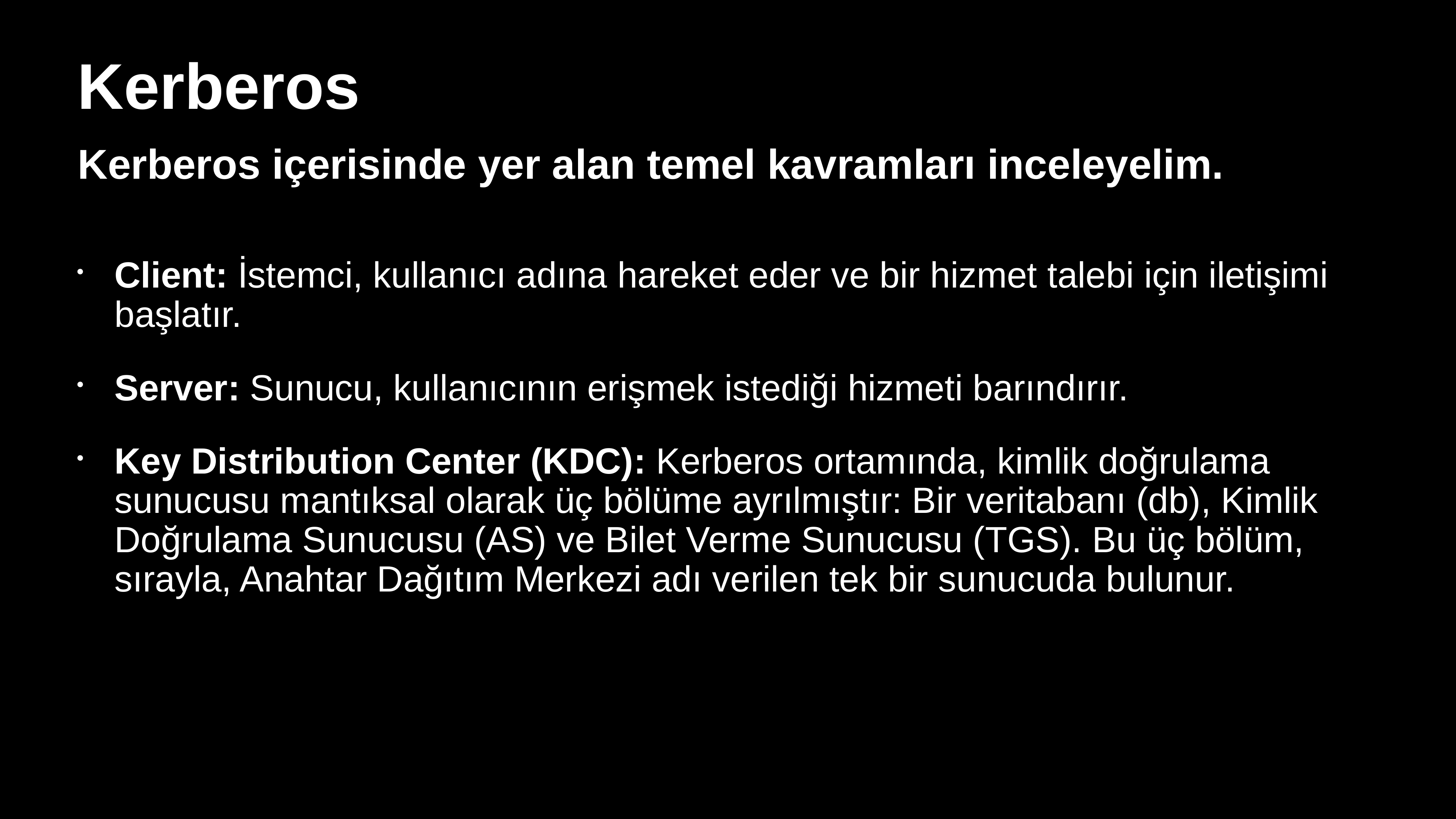

Kerberos
Kerberos içerisinde yer alan temel kavramları inceleyelim.
Client: İstemci, kullanıcı adına hareket eder ve bir hizmet talebi için iletişimi başlatır.
Server: Sunucu, kullanıcının erişmek istediği hizmeti barındırır.
Key Distribution Center (KDC): Kerberos ortamında, kimlik doğrulama sunucusu mantıksal olarak üç bölüme ayrılmıştır: Bir veritabanı (db), Kimlik Doğrulama Sunucusu (AS) ve Bilet Verme Sunucusu (TGS). Bu üç bölüm, sırayla, Anahtar Dağıtım Merkezi adı verilen tek bir sunucuda bulunur.